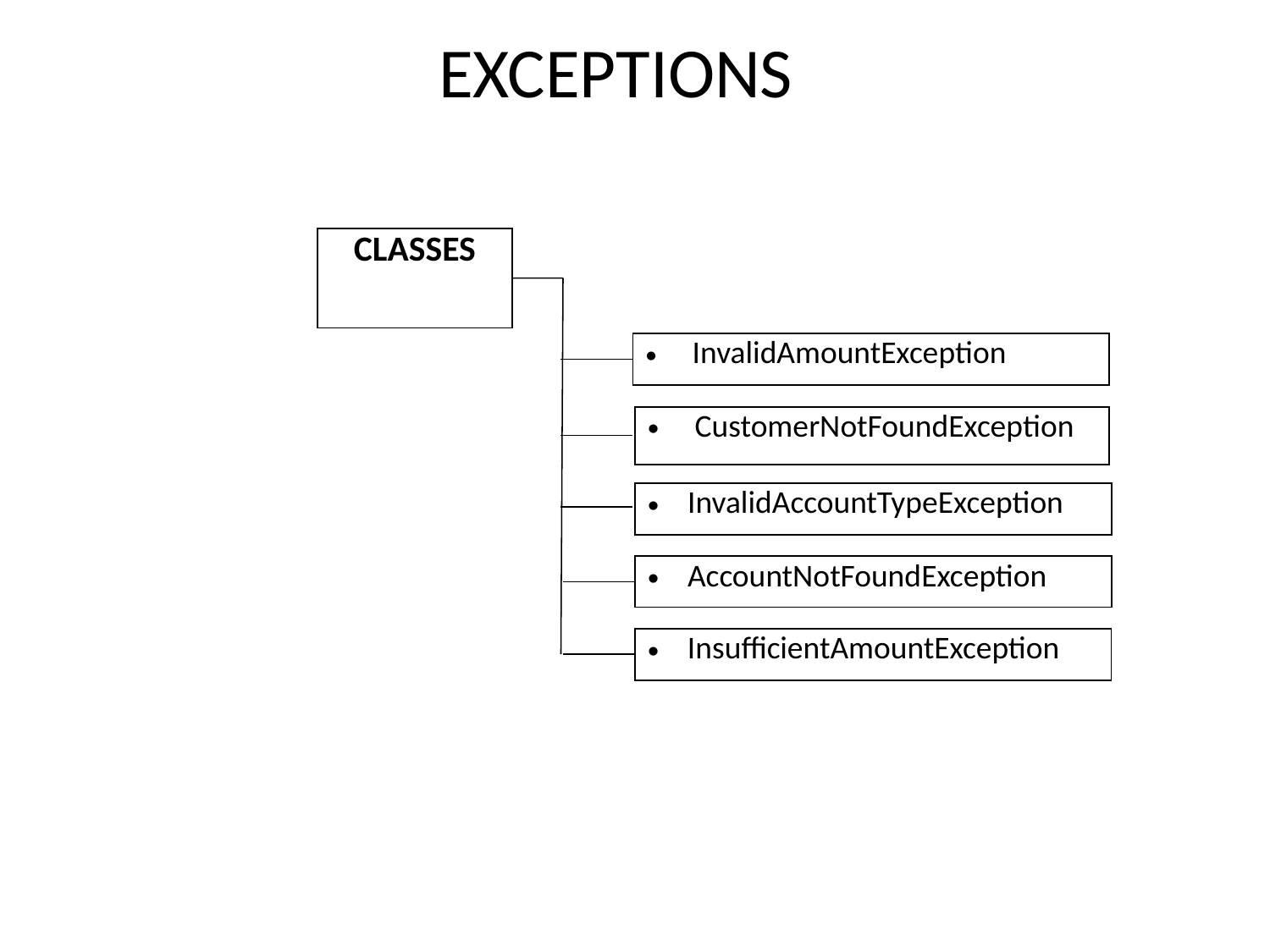

EXCEPTIONS

| CLASSES |
| --- |
| InvalidAmountException |
| --- |
| CustomerNotFoundException |
| --- |
| InvalidAccountTypeException |
| --- |
| AccountNotFoundException |
| --- |
| InsufficientAmountException |
| --- |